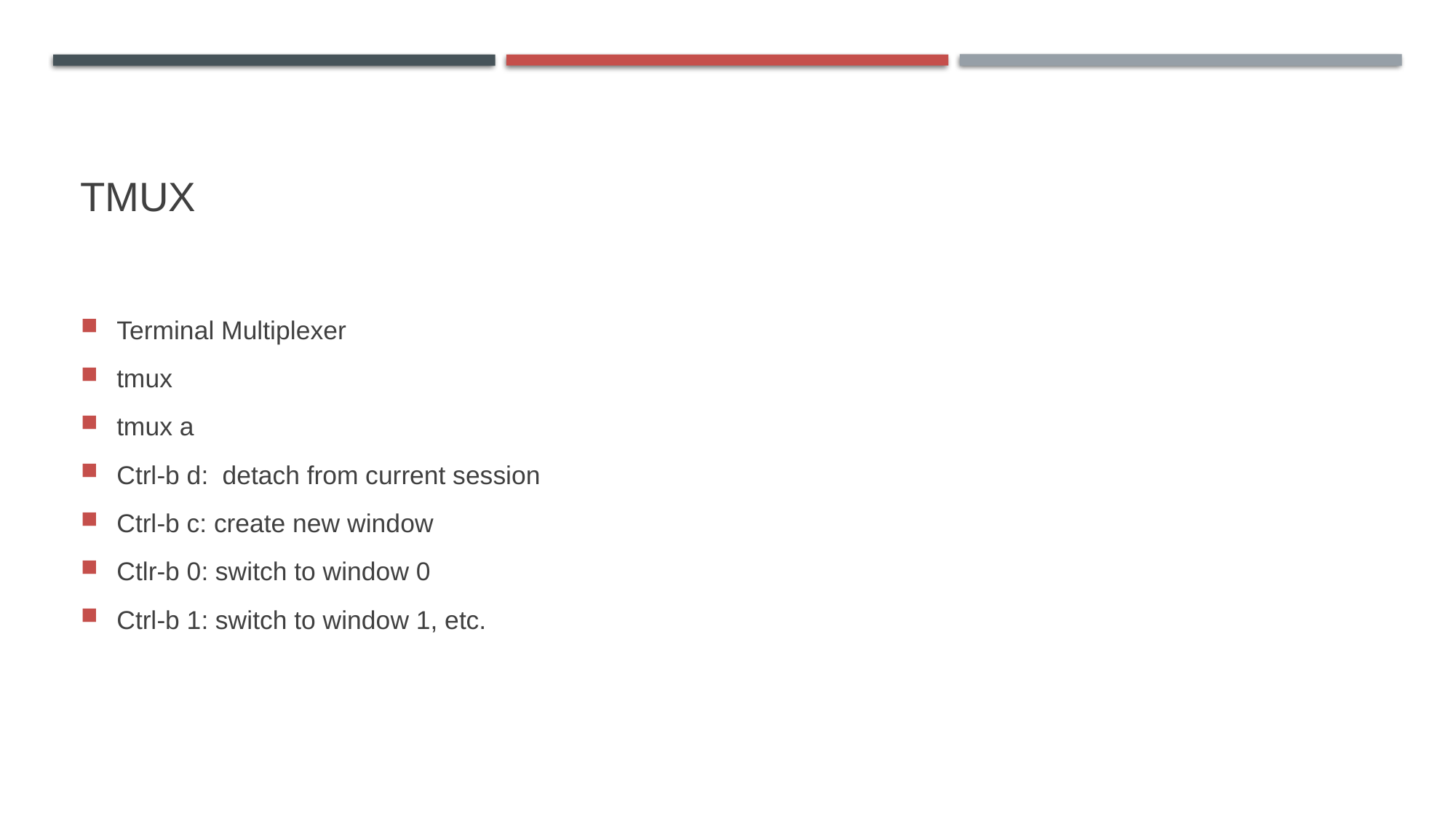

# TMUX
Terminal Multiplexer
tmux
tmux a
Ctrl-b d:  detach from current session
Ctrl-b c: create new window
Ctlr-b 0: switch to window 0
Ctrl-b 1: switch to window 1, etc.